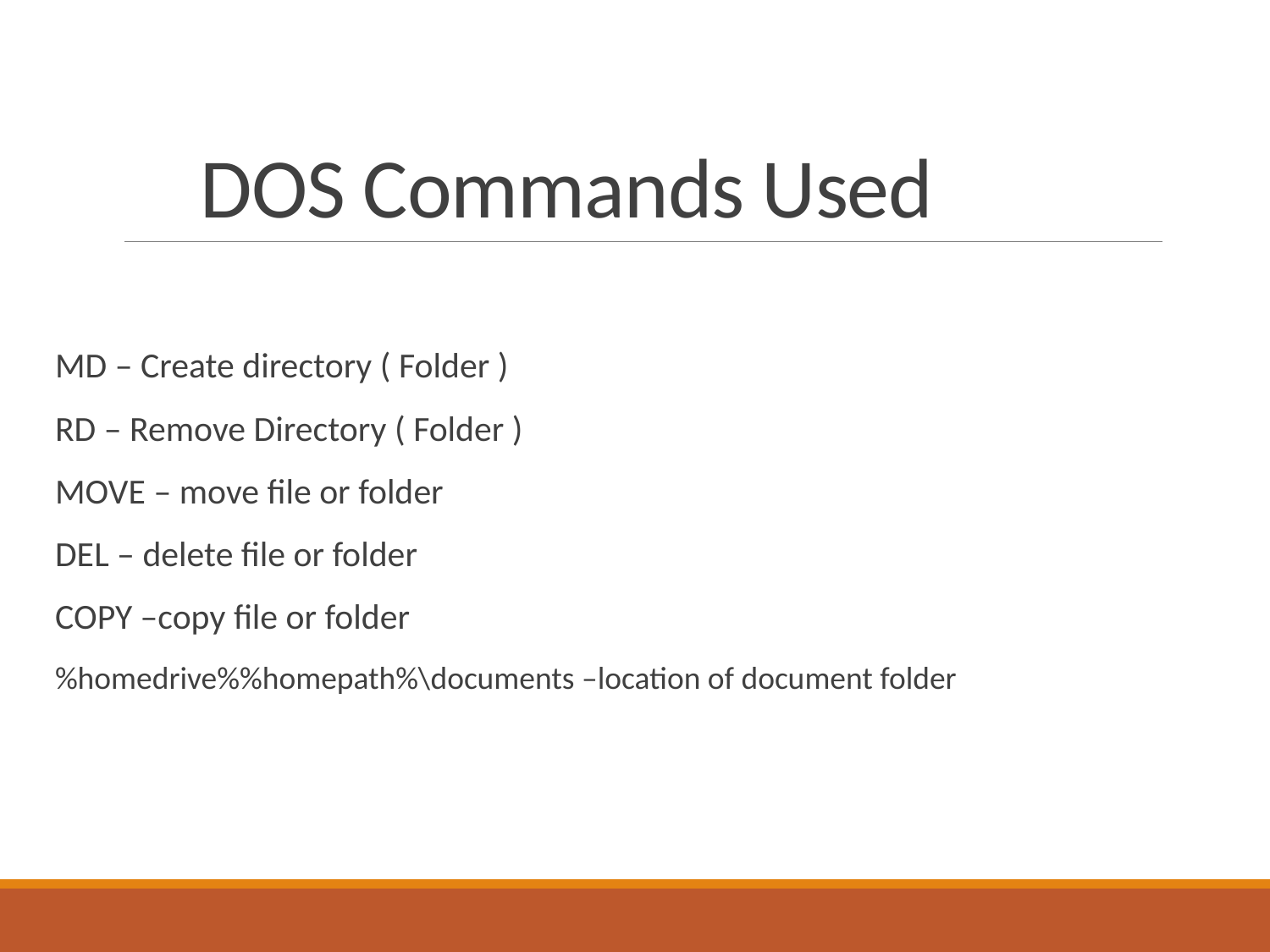

# DOS Commands Used

MD – Create directory ( Folder )
RD – Remove Directory ( Folder )
MOVE – move file or folder
DEL – delete file or folder
COPY –copy file or folder
%homedrive%%homepath%\documents –location of document folder